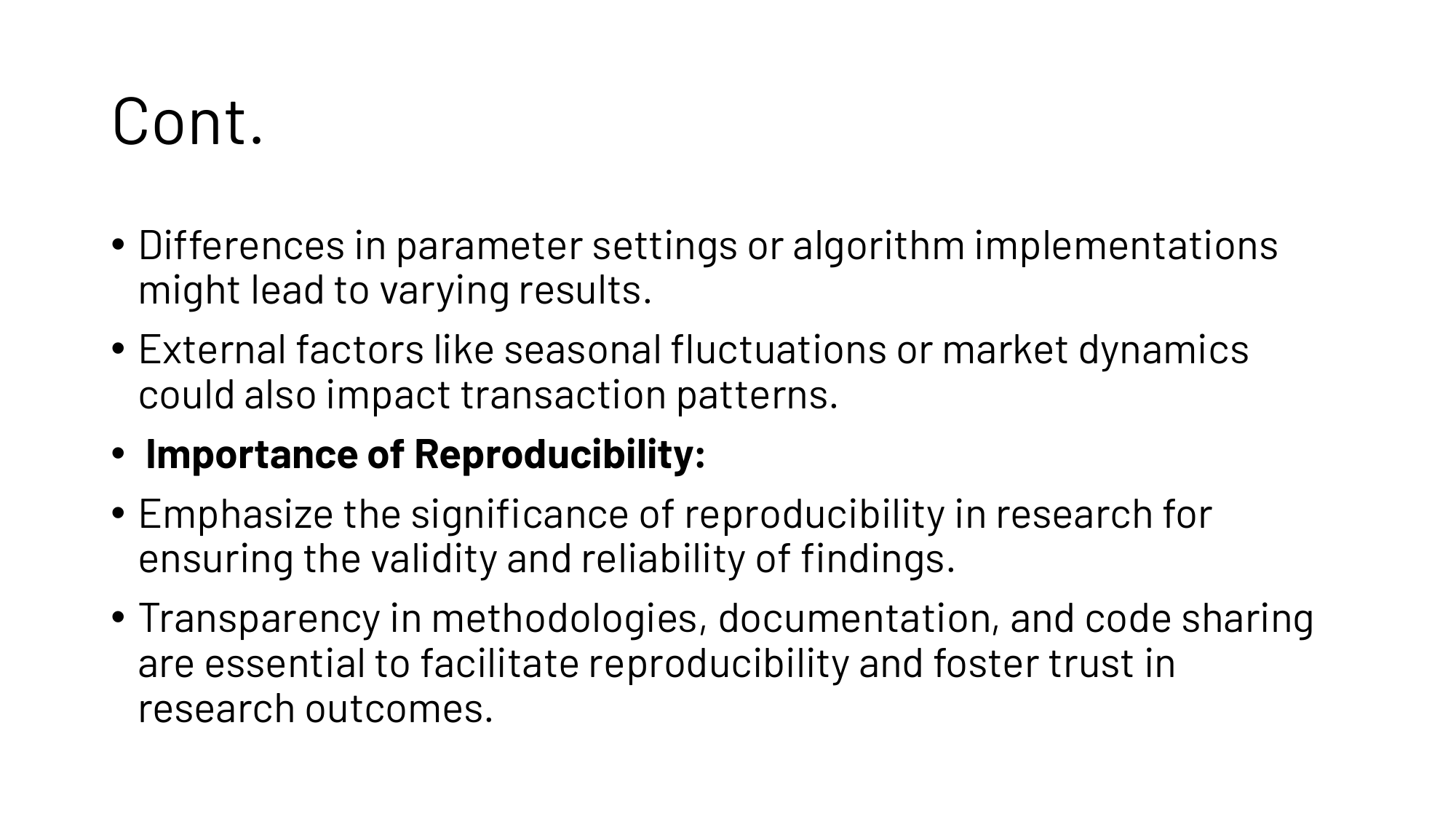

# Cont.
Differences in parameter settings or algorithm implementations might lead to varying results.
External factors like seasonal fluctuations or market dynamics could also impact transaction patterns.
 Importance of Reproducibility:
Emphasize the significance of reproducibility in research for ensuring the validity and reliability of findings.
Transparency in methodologies, documentation, and code sharing are essential to facilitate reproducibility and foster trust in research outcomes.